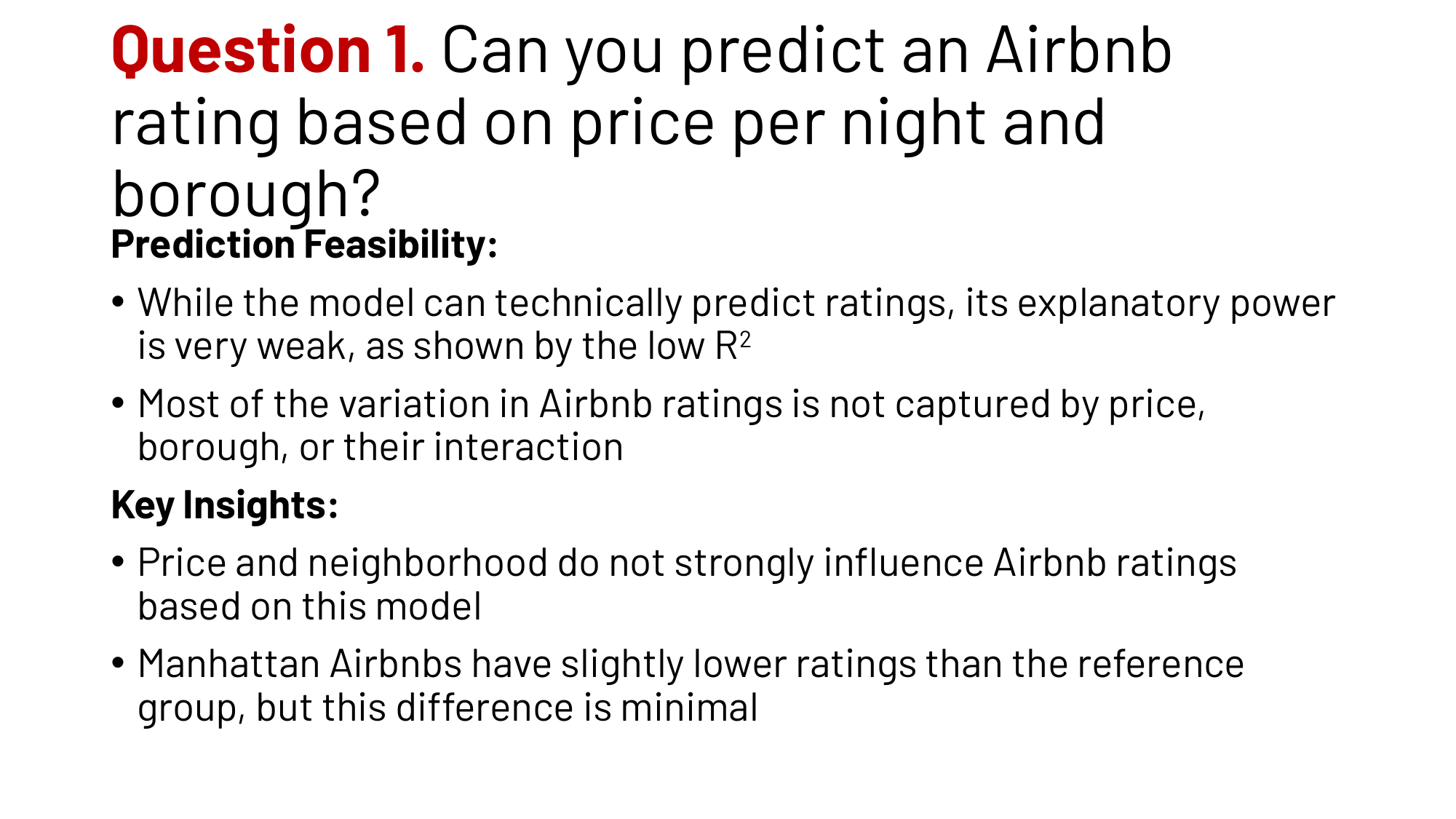

# Question 1. Can you predict an Airbnb rating based on price per night and borough?
Prediction Feasibility:
While the model can technically predict ratings, its explanatory power is very weak, as shown by the low R2
Most of the variation in Airbnb ratings is not captured by price, borough, or their interaction
Key Insights:
Price and neighborhood do not strongly influence Airbnb ratings based on this model
Manhattan Airbnbs have slightly lower ratings than the reference group, but this difference is minimal